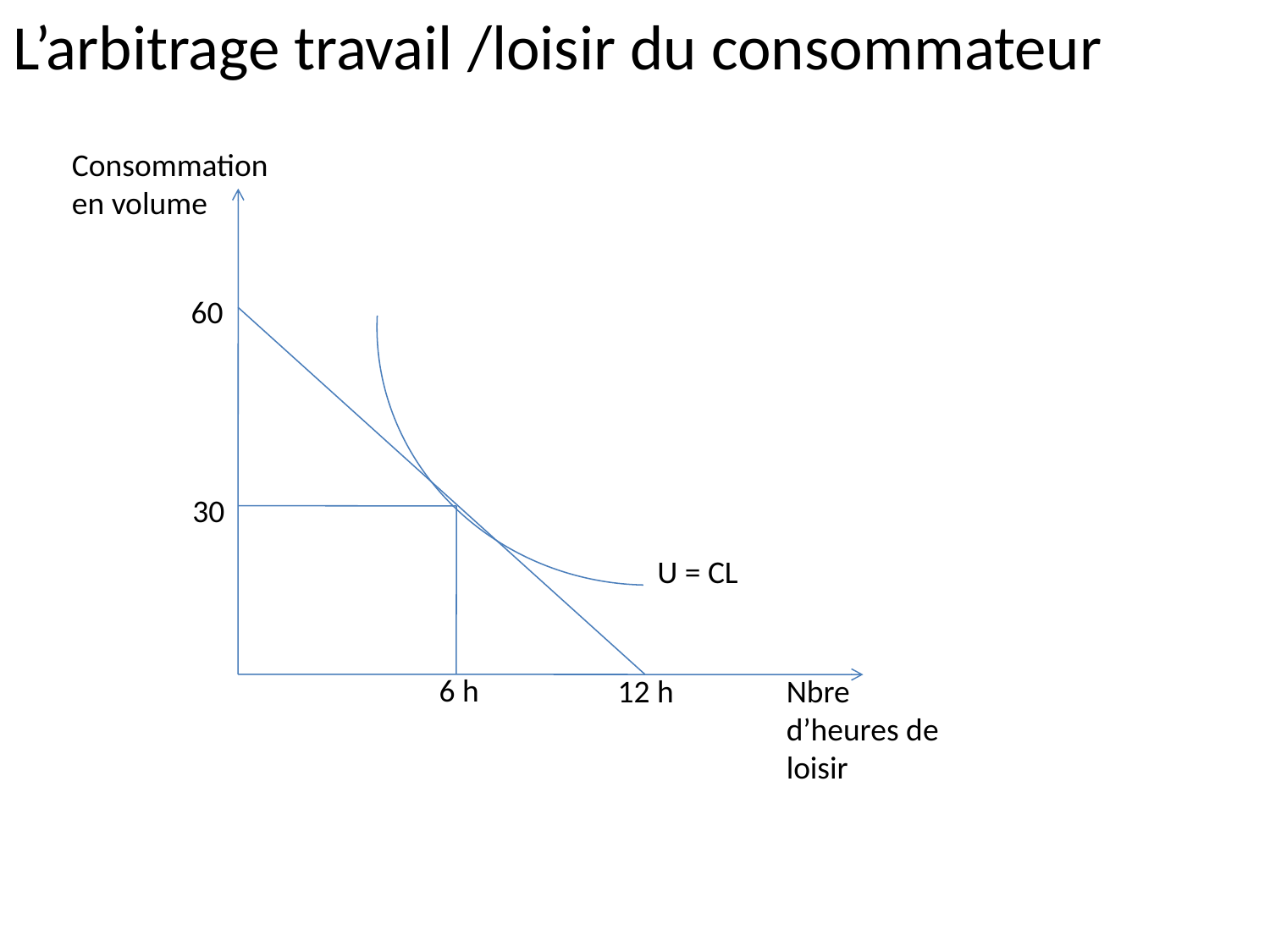

L’arbitrage travail /loisir du consommateur

Consommation en volume
60
30
U = CL
6 h
12 h
Nbre d’heures de loisir